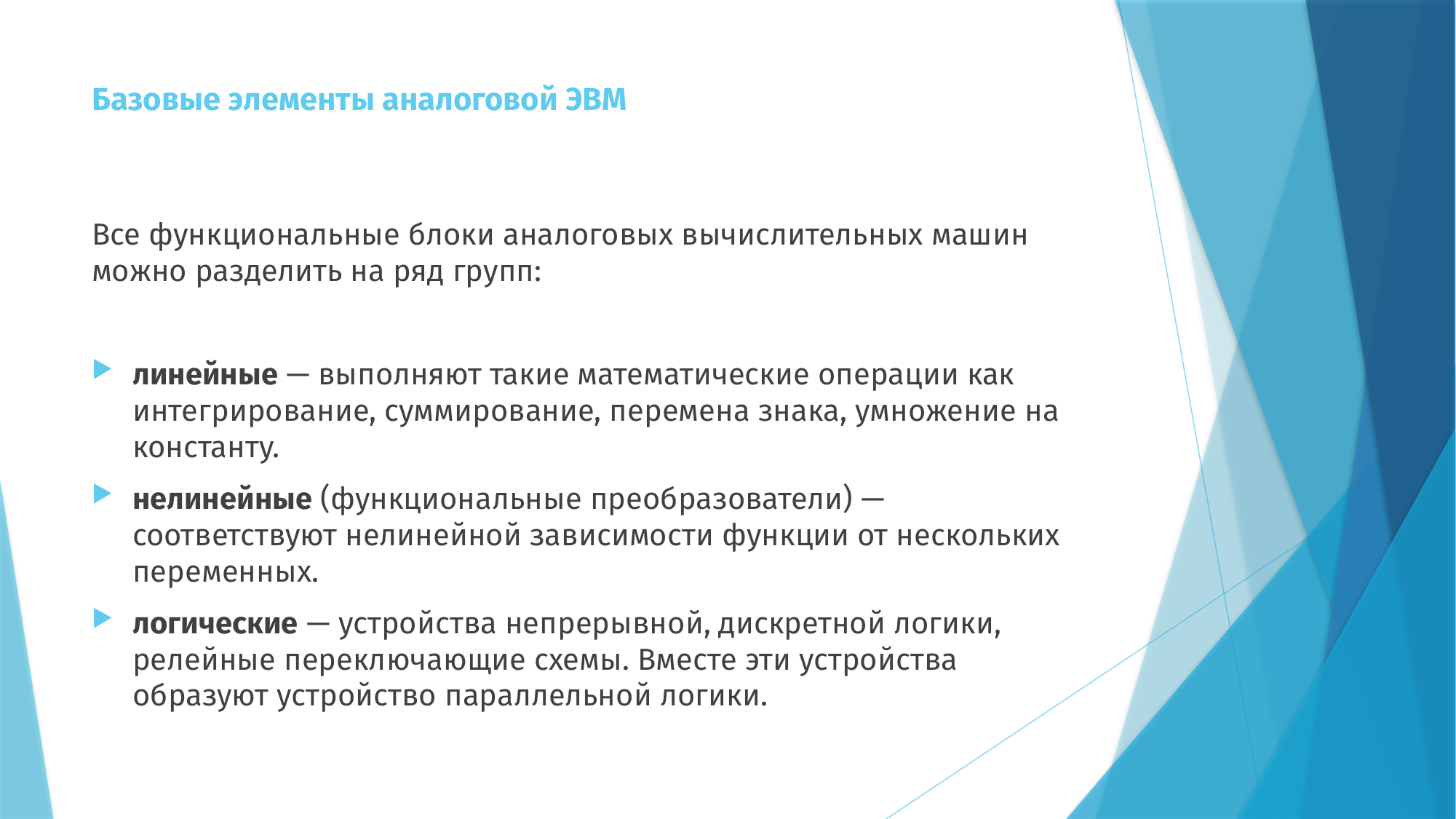

# Базовые элементы аналоговой ЭВМ
Все функциональные блоки аналоговых вычислительных машин можно разделить на ряд групп:

линейные — выполняют такие математические операции как интегрирование, суммирование, перемена знака, умножение на константу.
нелинейные (функциональные преобразователи) — соответствуют нелинейной зависимости функции от нескольких переменных.
логические — устройства непрерывной, дискретной логики, релейные переключающие схемы. Вместе эти устройства образуют устройство параллельной логики.